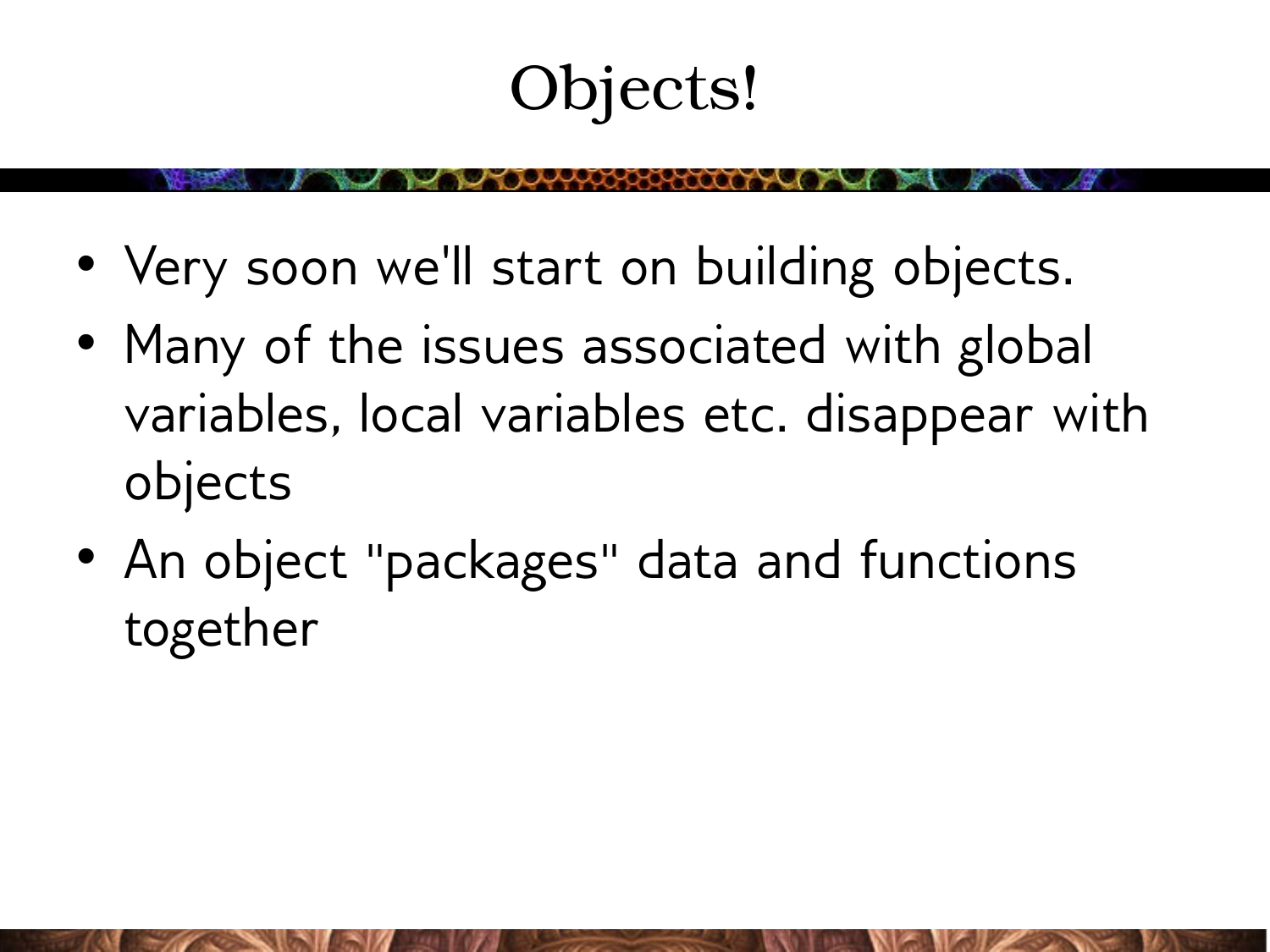

# Objects!
Very soon we'll start on building objects.
Many of the issues associated with global variables, local variables etc. disappear with objects
An object "packages" data and functions together